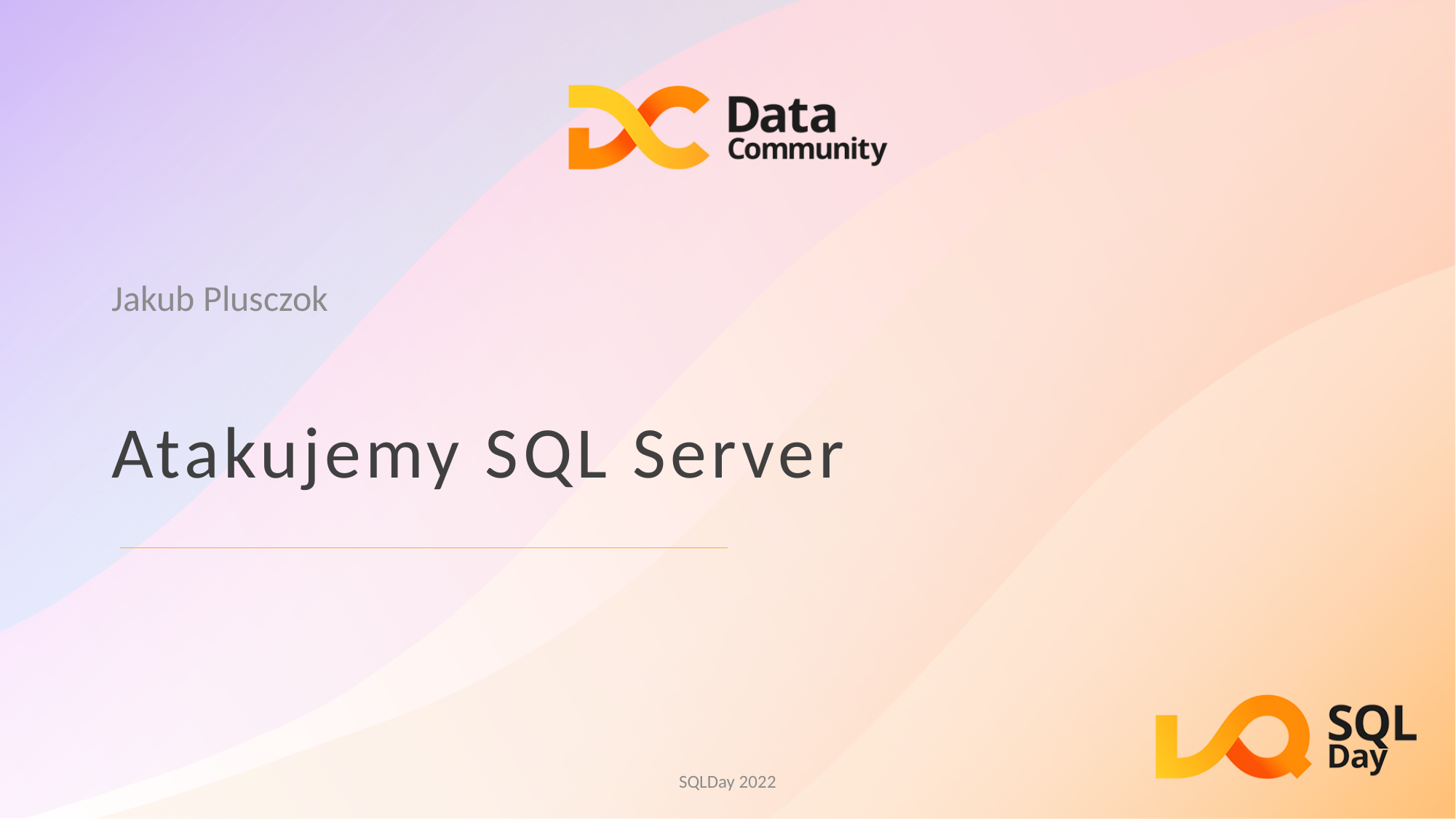

Jakub Plusczok
# Atakujemy SQL Server
SQLDay 2022